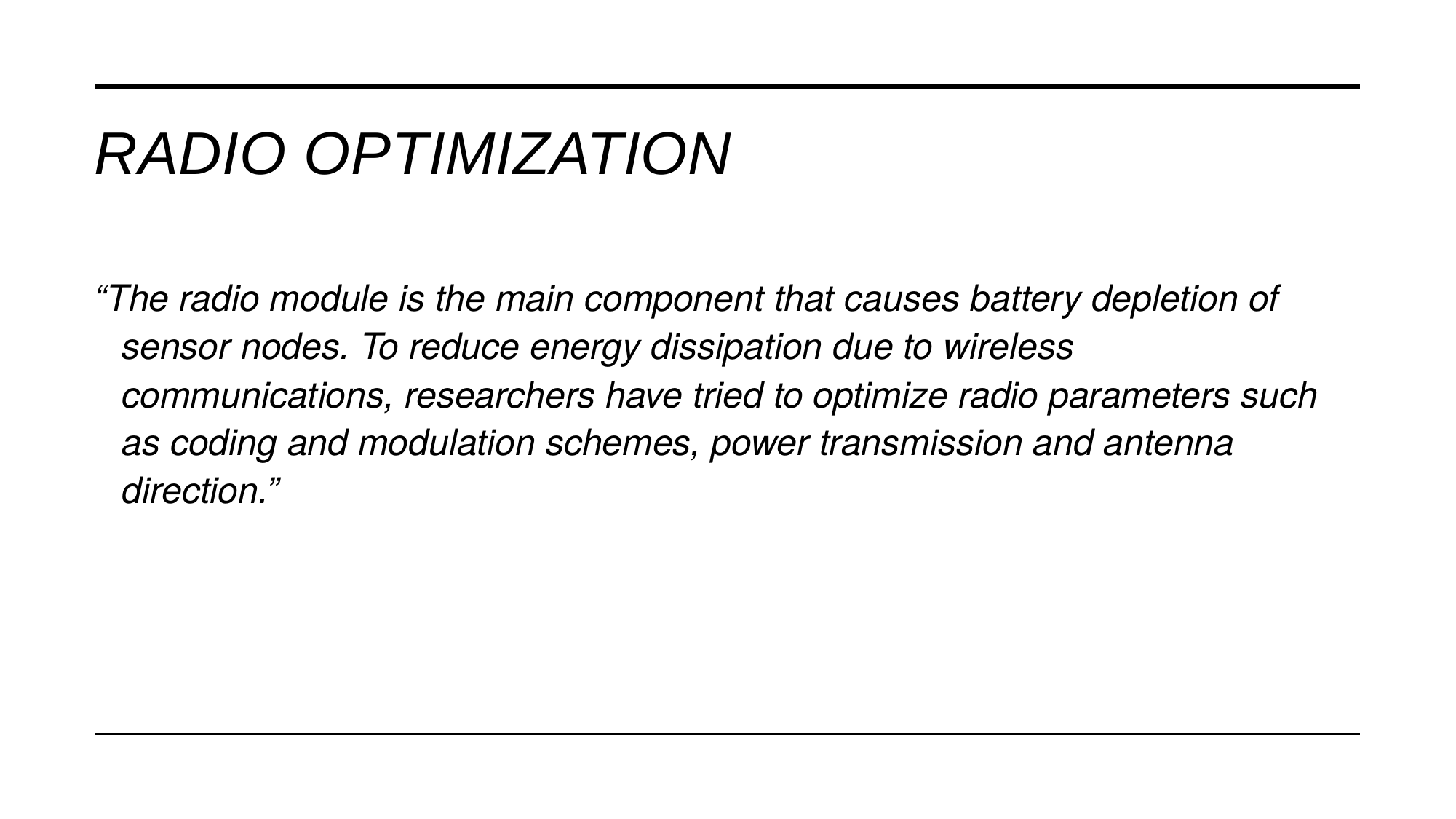

# Radio optimization
“The radio module is the main component that causes battery depletion of sensor nodes. To reduce energy dissipation due to wireless communications, researchers have tried to optimize radio parameters such as coding and modulation schemes, power transmission and antenna direction.”